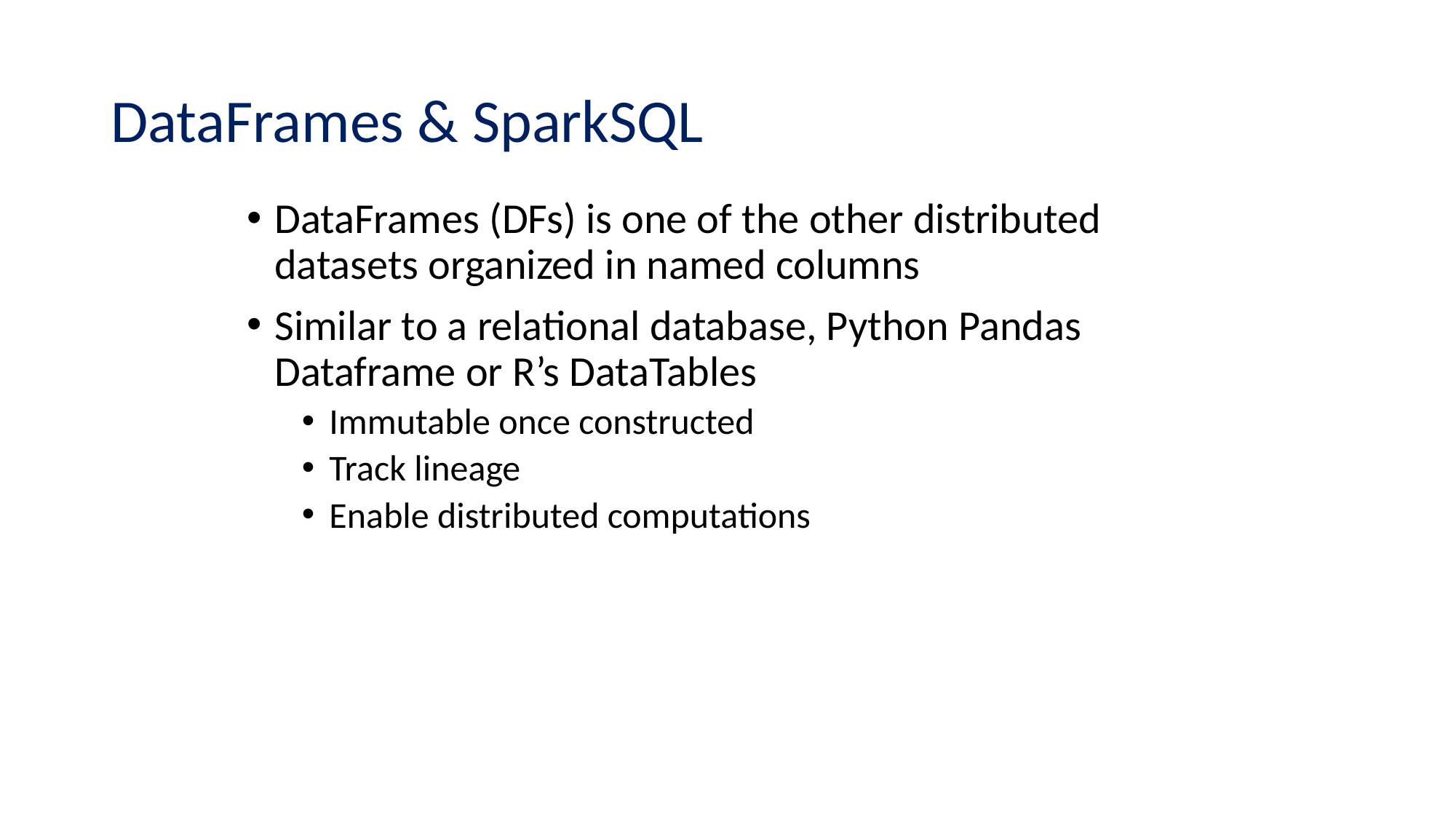

# DataFrames & SparkSQL
DataFrames (DFs) is one of the other distributed datasets organized in named columns
Similar to a relational database, Python Pandas Dataframe or R’s DataTables
Immutable once constructed
Track lineage
Enable distributed computations